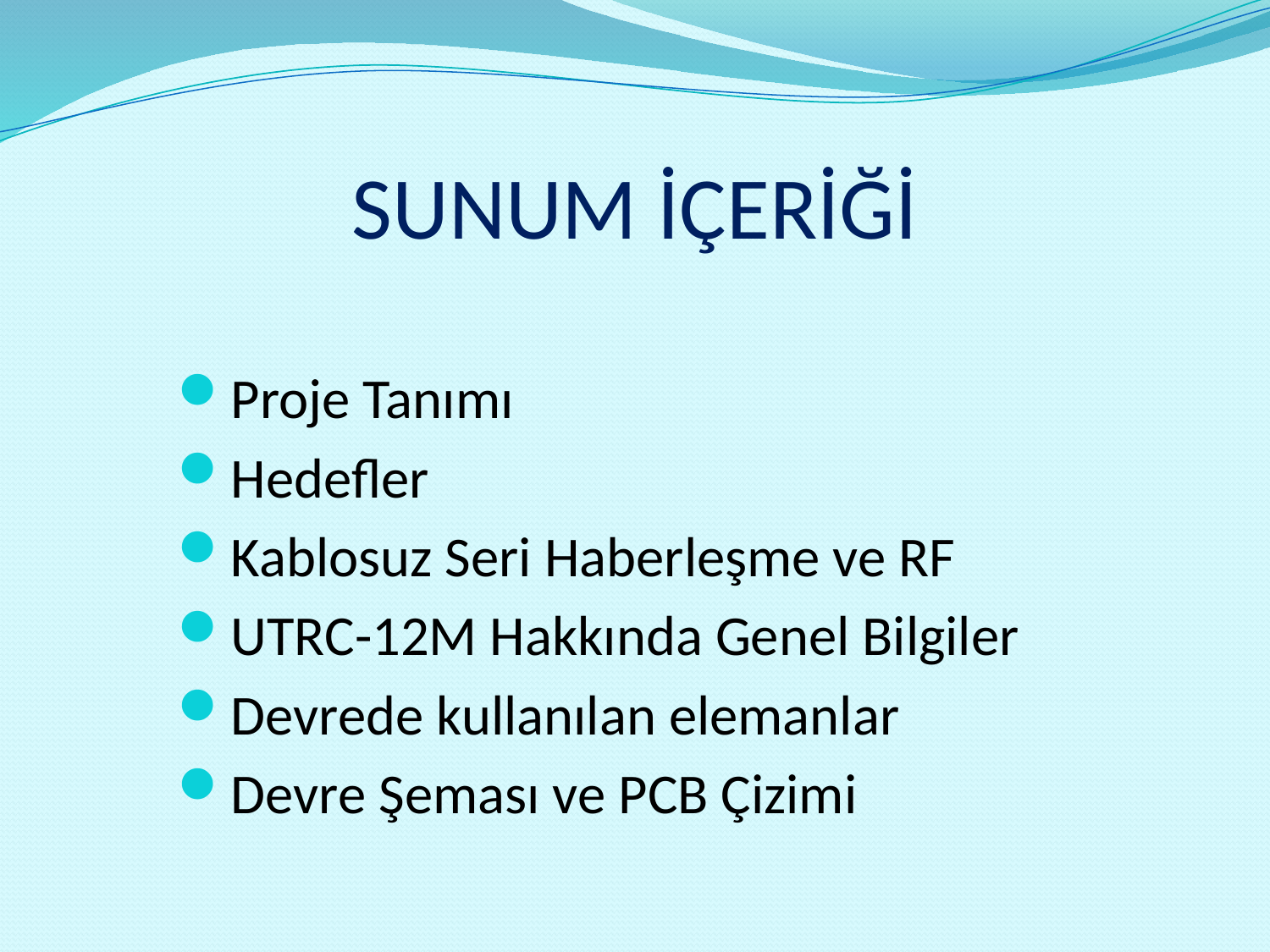

# SUNUM İÇERİĞİ
Proje Tanımı
Hedefler
Kablosuz Seri Haberleşme ve RF
UTRC-12M Hakkında Genel Bilgiler
Devrede kullanılan elemanlar
Devre Şeması ve PCB Çizimi